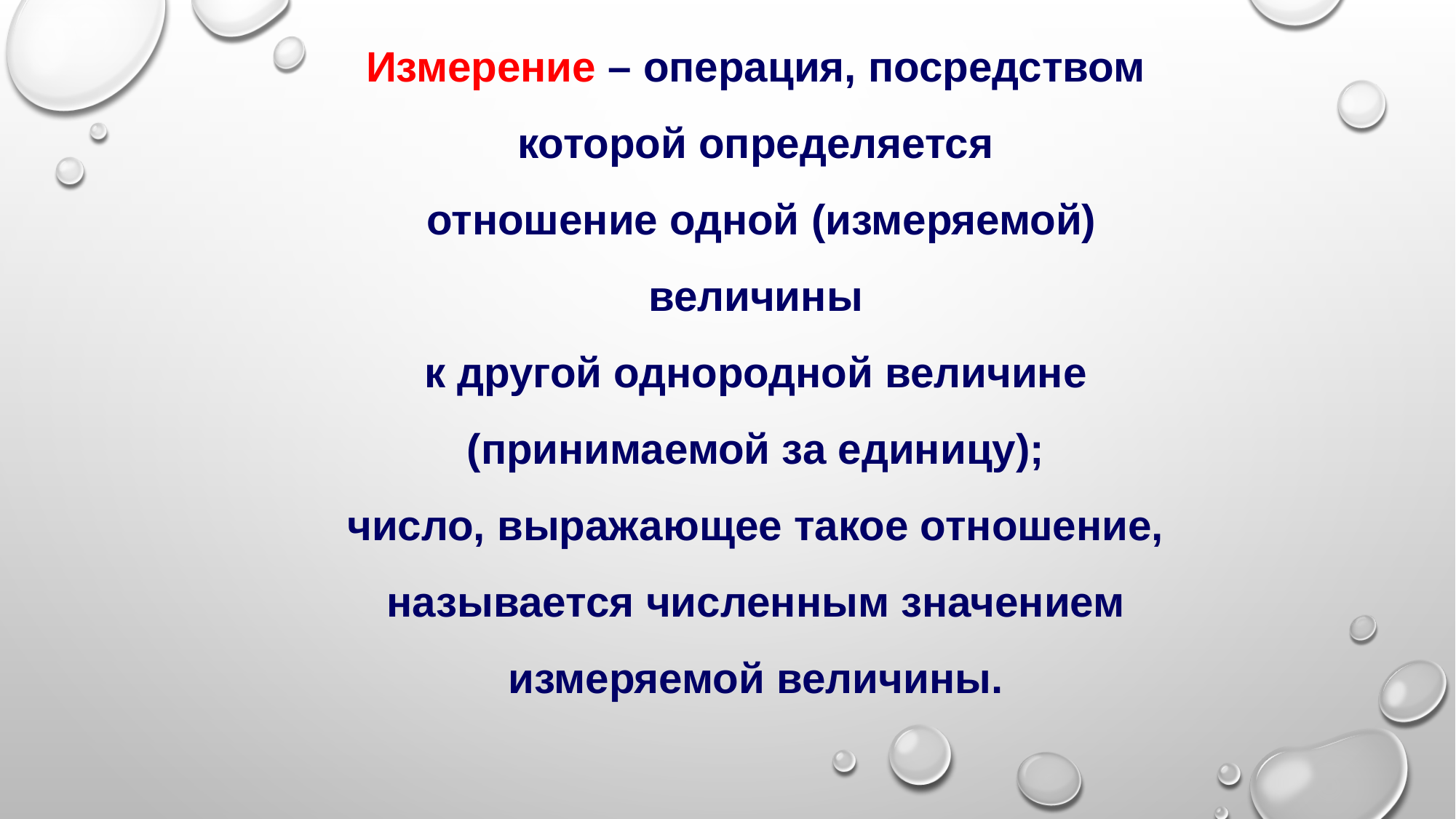

Измерение – операция, посредством которой определяется
 отношение одной (измеряемой) величины
 к другой однородной величине
(принимаемой за единицу);
 число, выражающее такое отношение,
называется численным значением измеряемой величины.